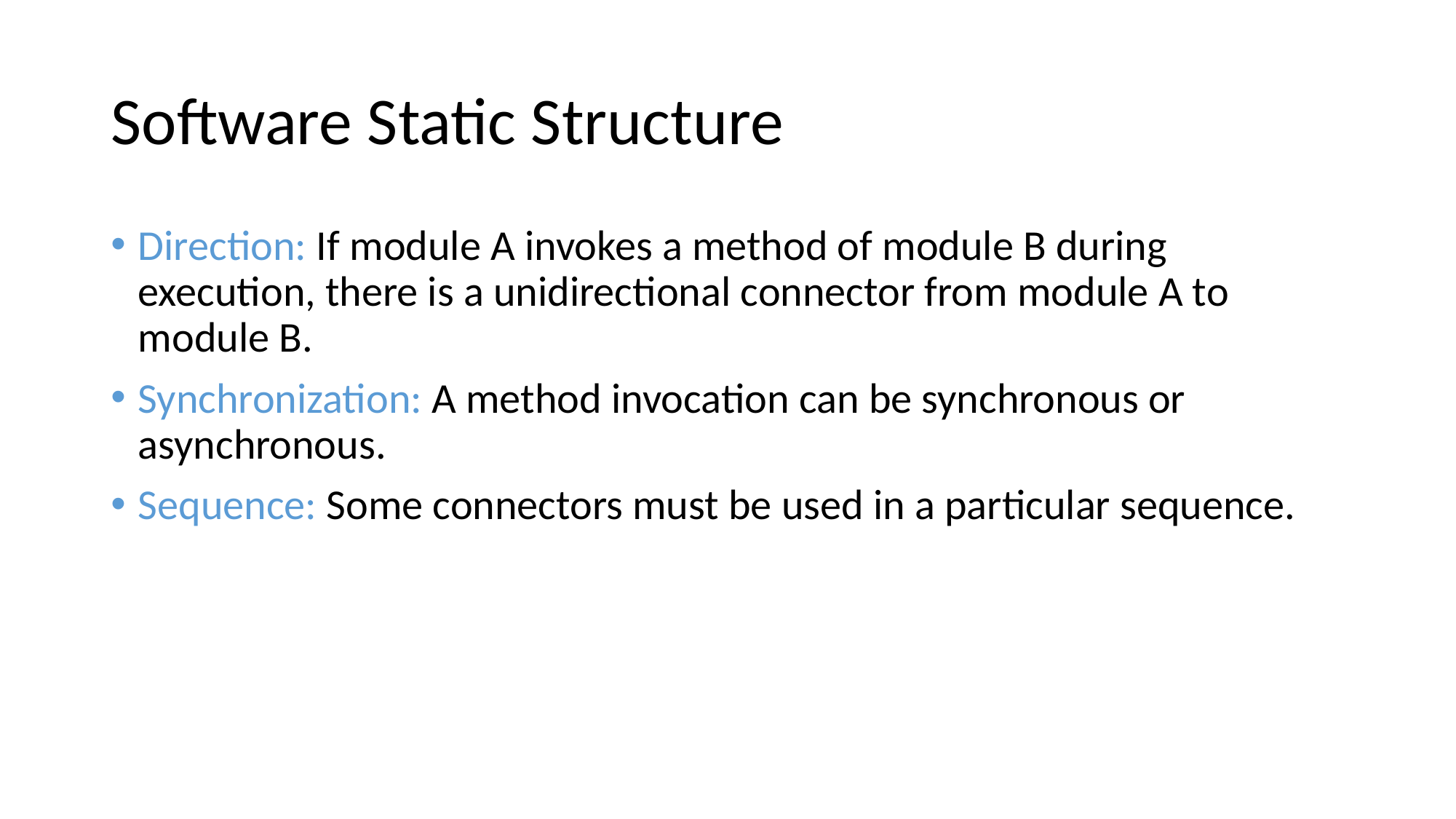

# Software Static Structure
Direction: If module A invokes a method of module B during execution, there is a unidirectional connector from module A to module B.
Synchronization: A method invocation can be synchronous or asynchronous.
Sequence: Some connectors must be used in a particular sequence.